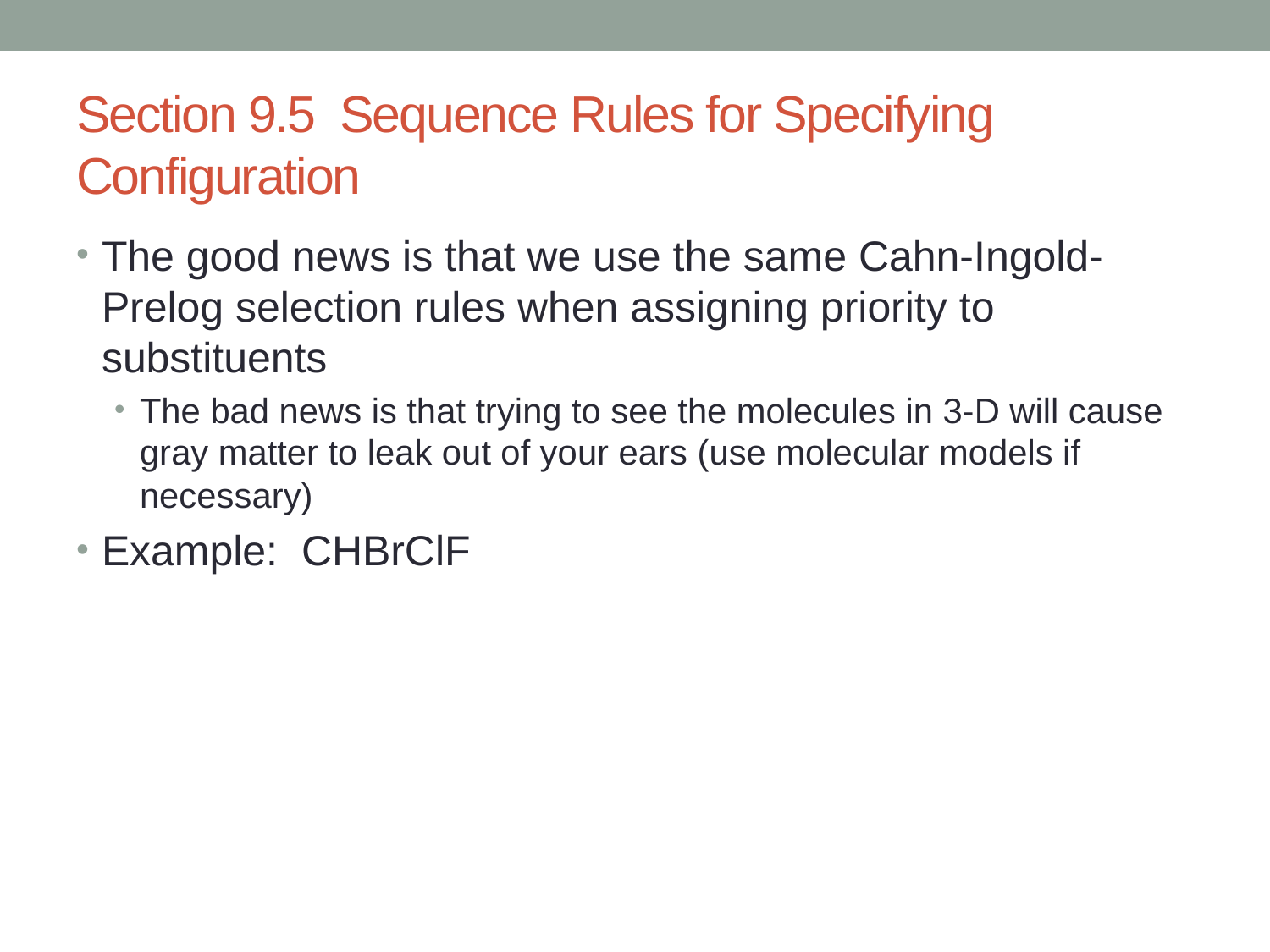

# Section 9.5  Sequence Rules for Specifying Configuration
The good news is that we use the same Cahn-Ingold-Prelog selection rules when assigning priority to substituents
The bad news is that trying to see the molecules in 3-D will cause gray matter to leak out of your ears (use molecular models if necessary)
Example:  CHBrClF